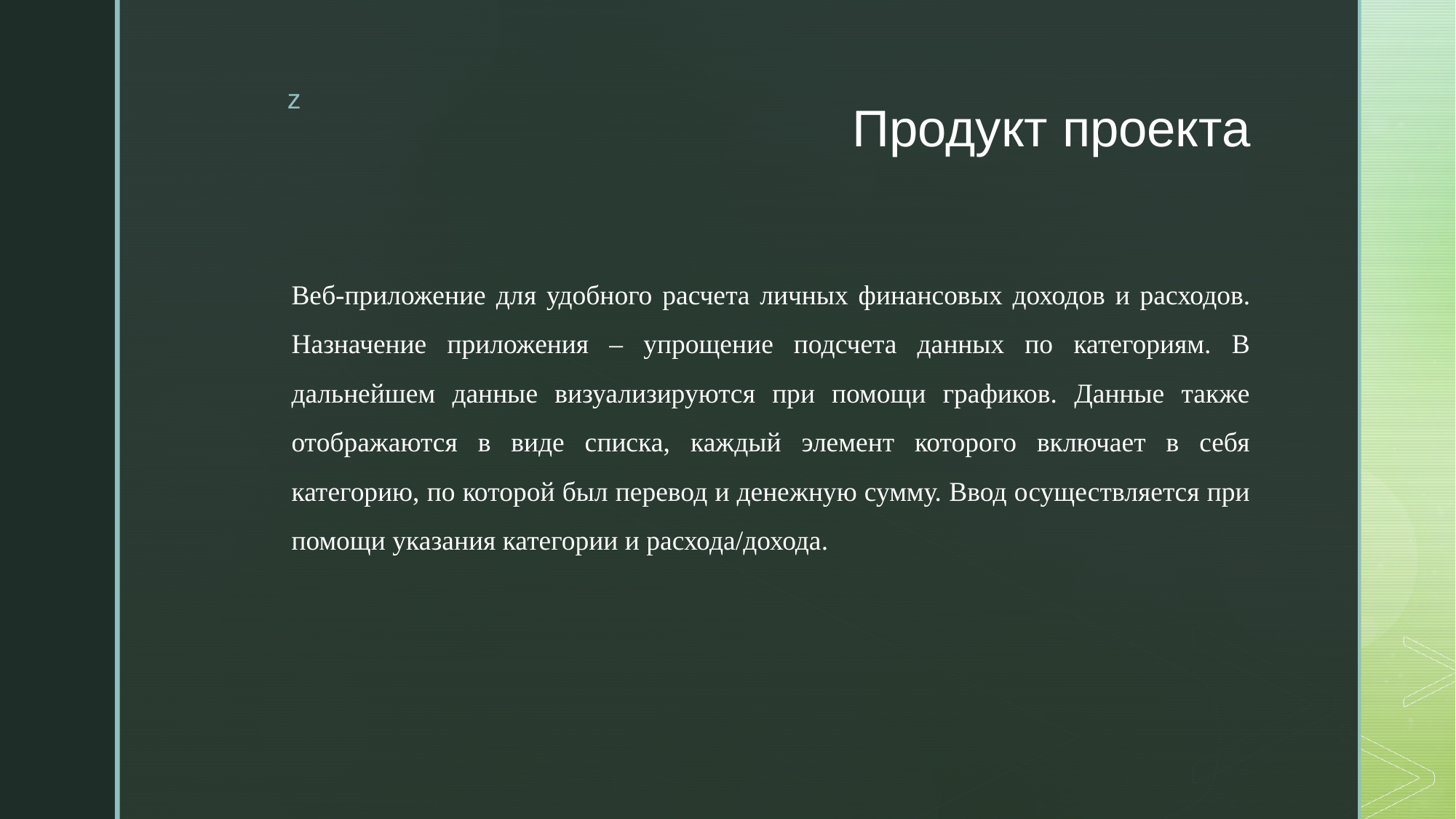

# Продукт проекта
Веб-приложение для удобного расчета личных финансовых доходов и расходов. Назначение приложения – упрощение подсчета данных по категориям. В дальнейшем данные визуализируются при помощи графиков. Данные также отображаются в виде списка, каждый элемент которого включает в себя категорию, по которой был перевод и денежную сумму. Ввод осуществляется при помощи указания категории и расхода/дохода.